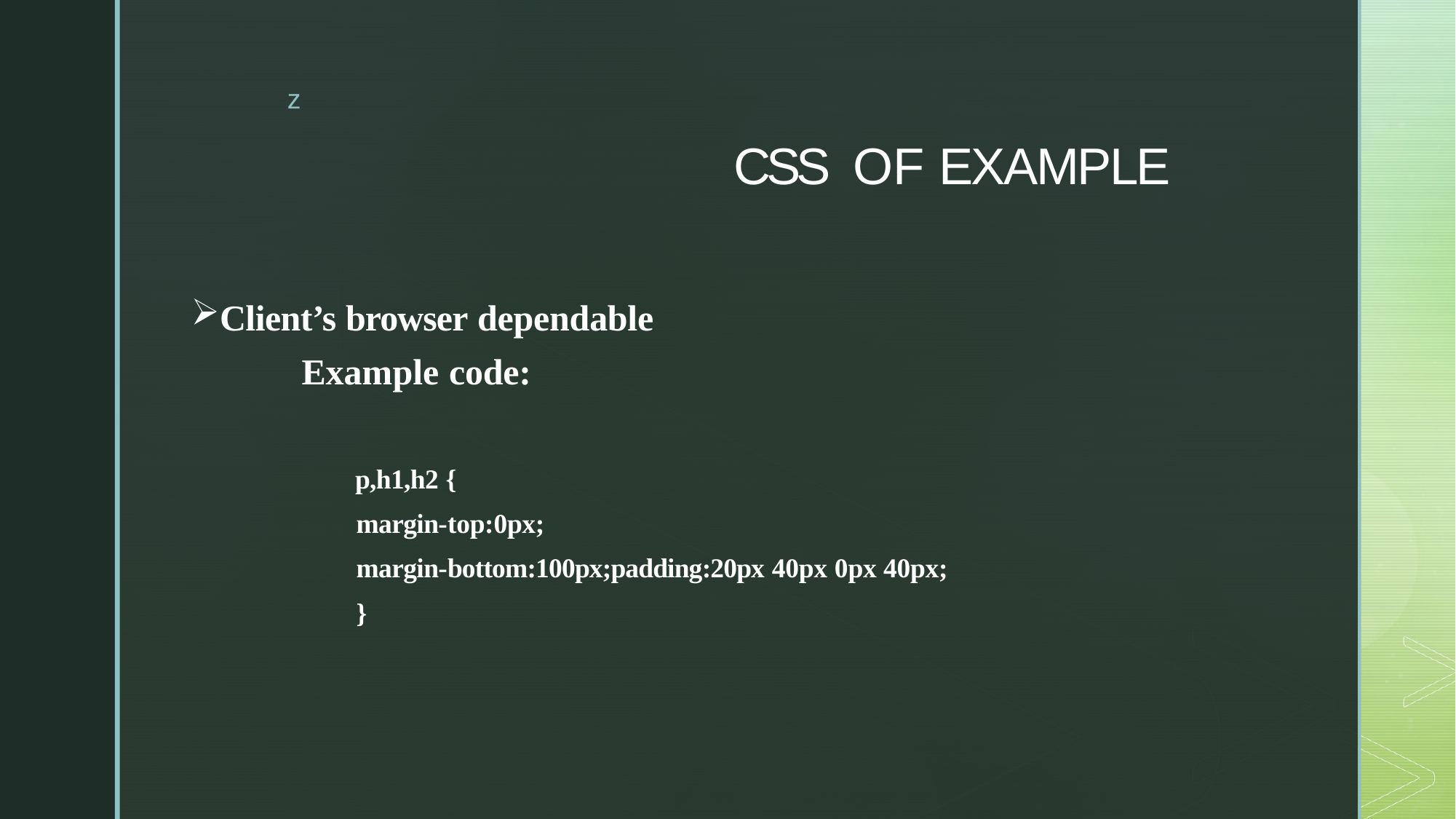

# CSS	OF EXAMPLE
Client’s browser dependable
       	Example code:

    p,h1,h2 {
margin-top:0px;
margin-bottom:100px;padding:20px 40px 0px 40px;
}